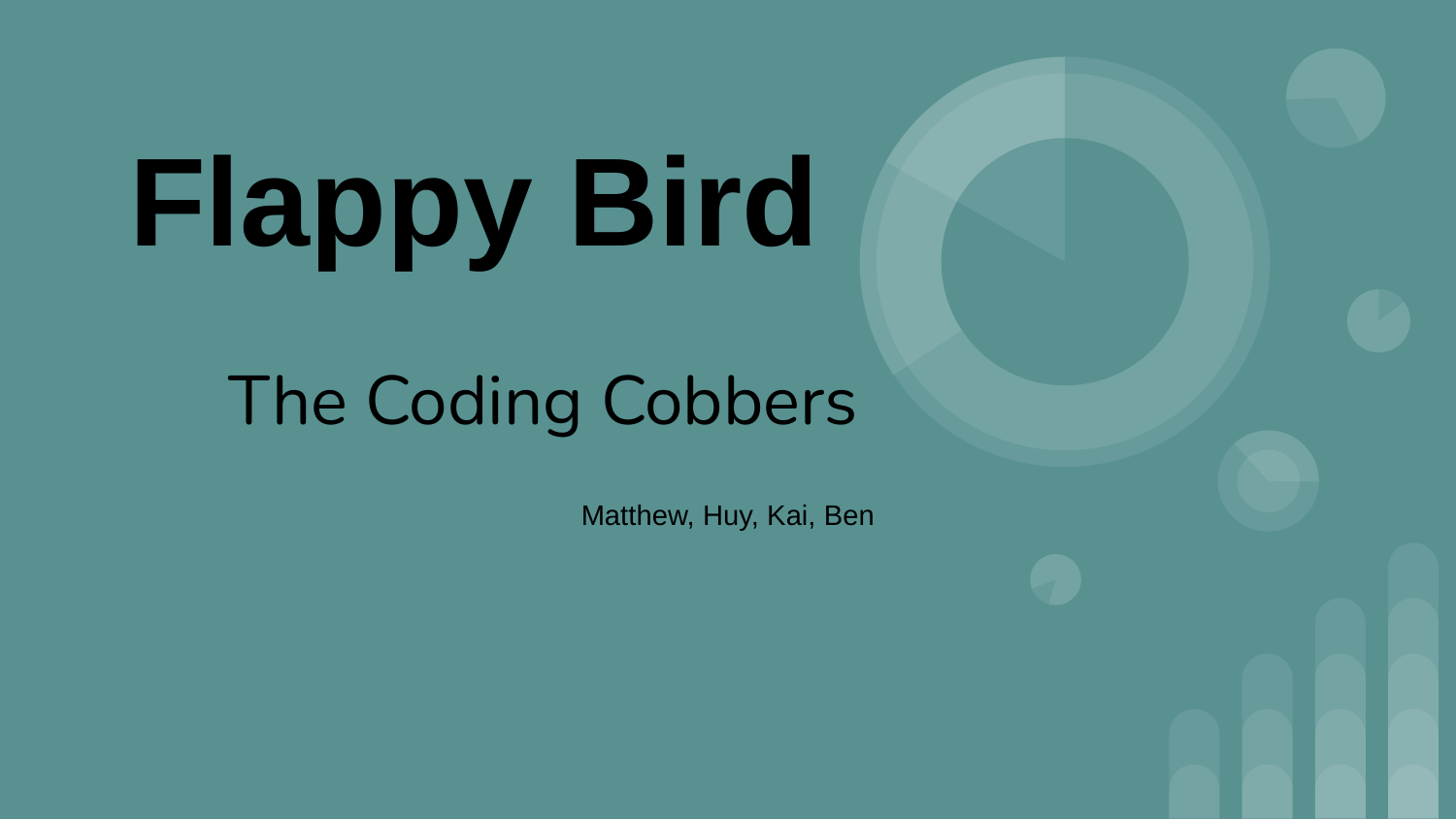

# Flappy Bird
The Coding Cobbers
Matthew, Huy, Kai, Ben